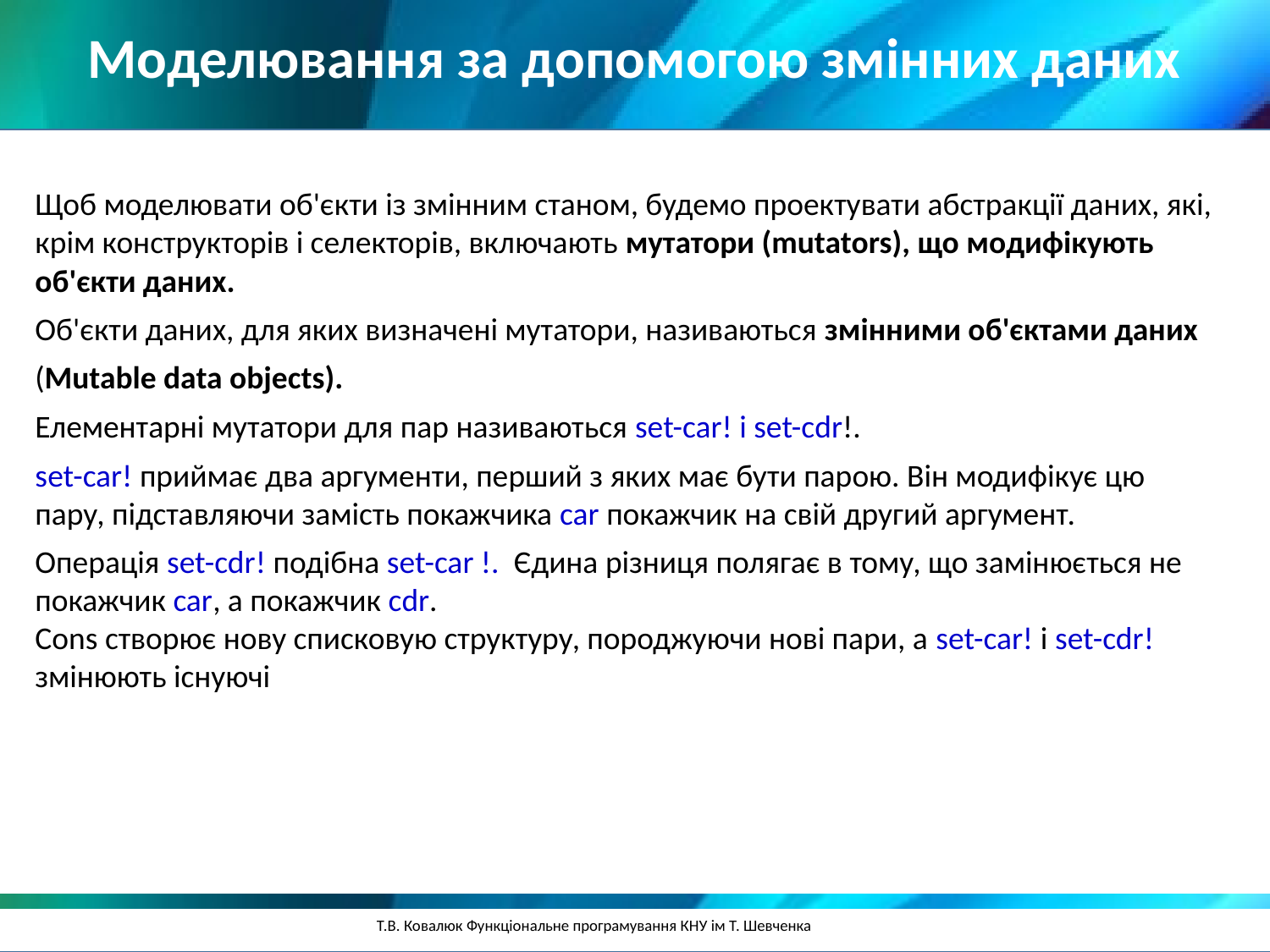

Моделювання за допомогою змінних даних
Щоб моделювати об'єкти із змінним станом, будемо проектувати абстракції даних, які, крім конструкторів і селекторів, включають мутатори (mutators), що модифікують об'єкти даних.
Об'єкти даних, для яких визначені мутатори, називаються змінними об'єктами даних
(Mutable data objects).
Елементарні мутатори для пар називаються set-car! і set-cdr!.
set-car! приймає два аргументи, перший з яких має бути парою. Він модифікує цю пару, підставляючи замість покажчика car покажчик на свій другий аргумент.
Операція set-cdr! подібна set-car !.  Єдина різниця полягає в тому, що замінюється не покажчик car, а покажчик cdr.
Cons створює нову списковую структуру, породжуючи нові пари, а set-car! і set-cdr! змінюють існуючі